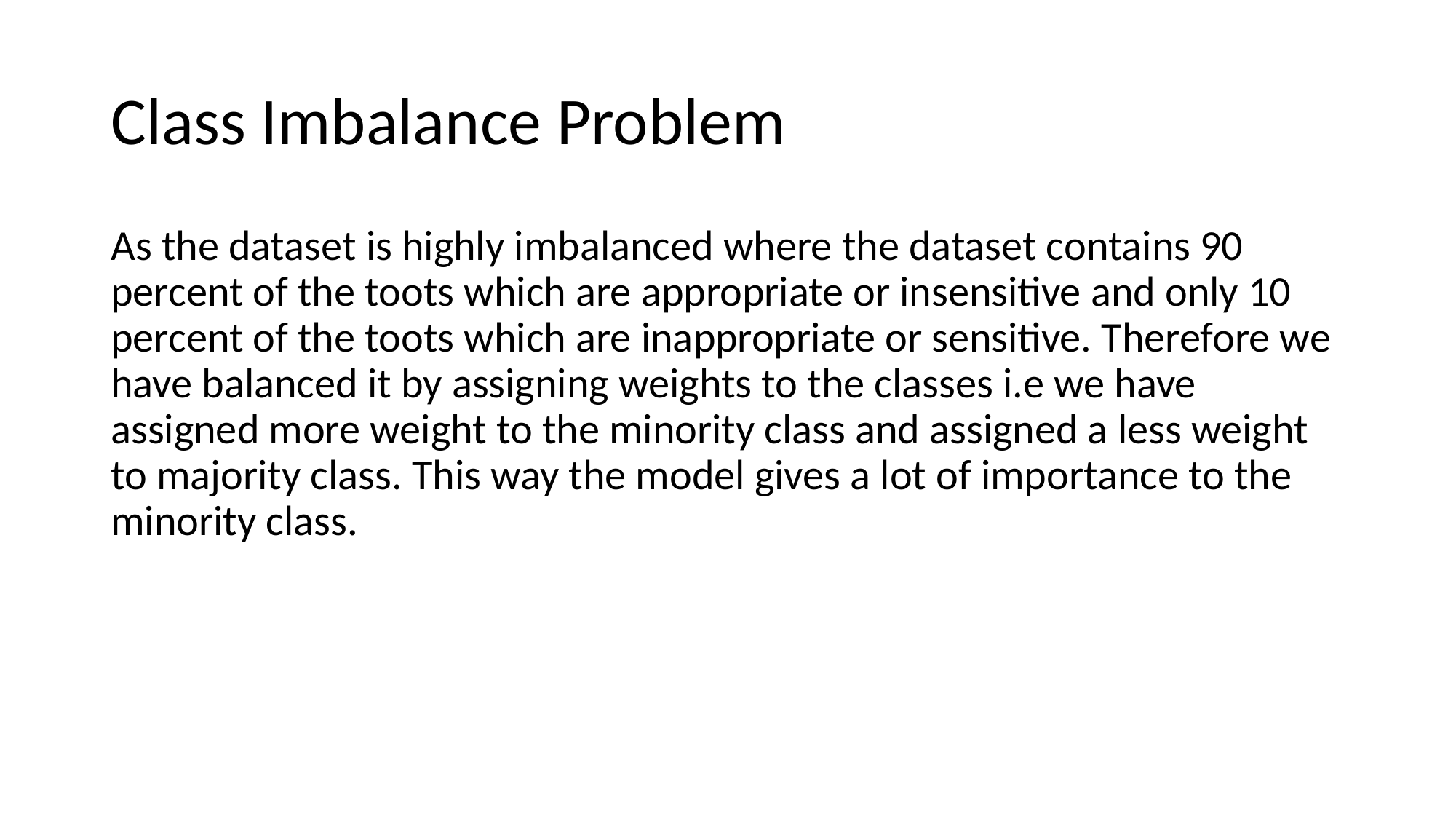

# Class Imbalance Problem
As the dataset is highly imbalanced where the dataset contains 90 percent of the toots which are appropriate or insensitive and only 10 percent of the toots which are inappropriate or sensitive. Therefore we have balanced it by assigning weights to the classes i.e we have assigned more weight to the minority class and assigned a less weight to majority class. This way the model gives a lot of importance to the minority class.